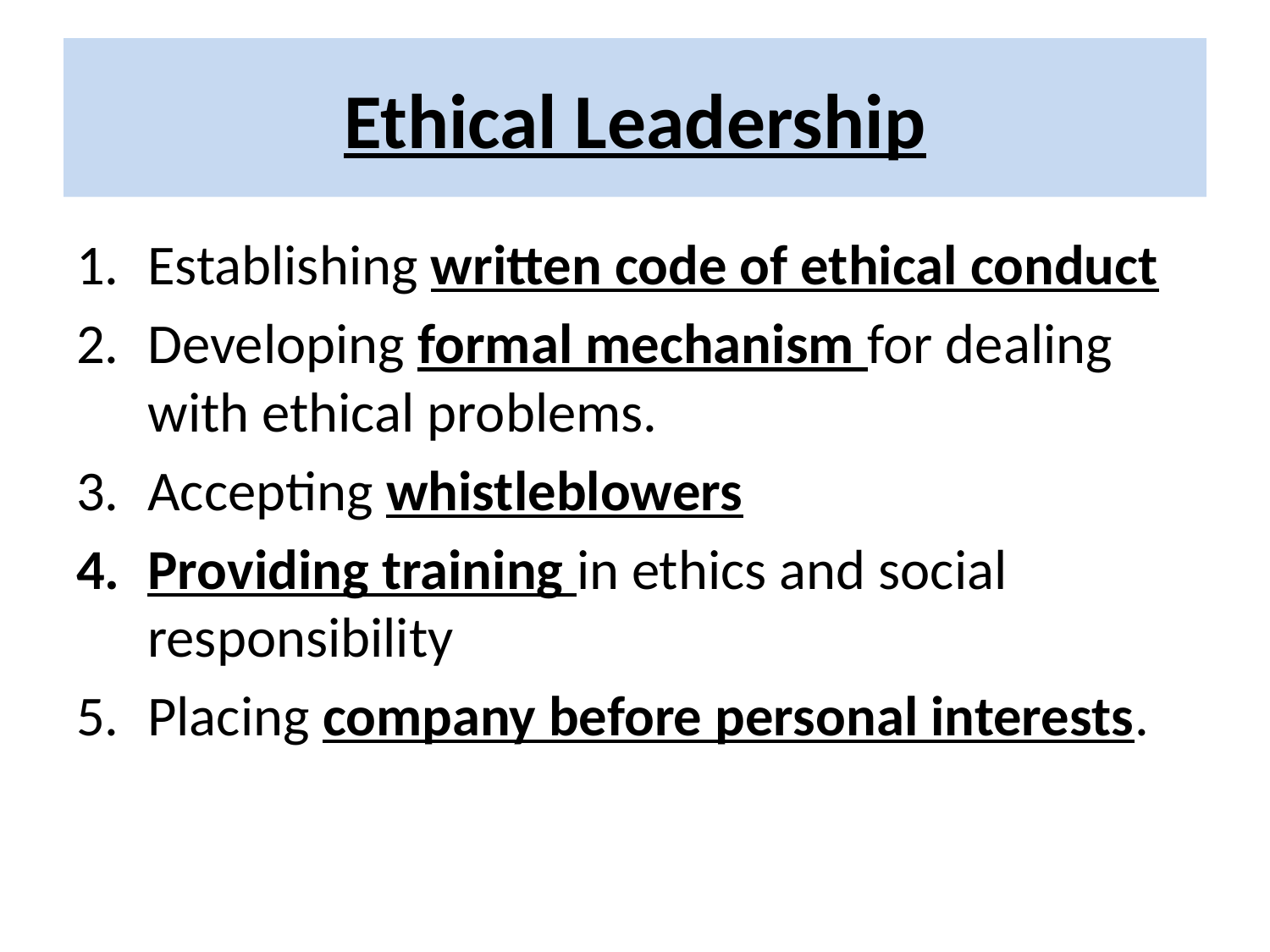

# Ethical Leadership
Establishing written code of ethical conduct
Developing formal mechanism for dealing with ethical problems.
Accepting whistleblowers
Providing training in ethics and social responsibility
Placing company before personal interests.